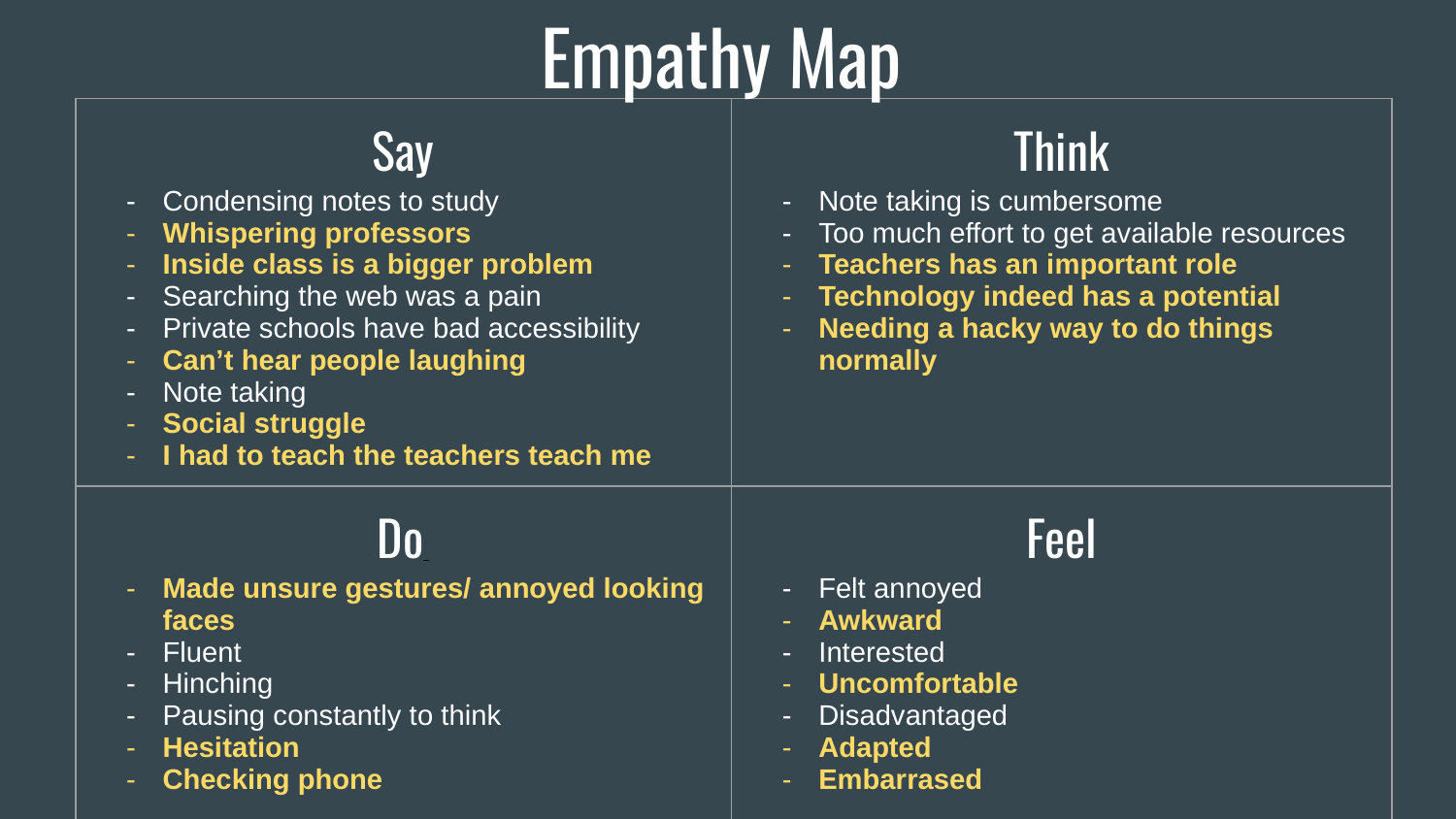

# Empathy Map
| Say Condensing notes to study Whispering professors Inside class is a bigger problem Searching the web was a pain Private schools have bad accessibility Can’t hear people laughing Note taking Social struggle I had to teach the teachers teach me | Think Note taking is cumbersome Too much effort to get available resources Teachers has an important role Technology indeed has a potential Needing a hacky way to do things normally |
| --- | --- |
| Do Made unsure gestures/ annoyed looking faces Fluent Hinching Pausing constantly to think Hesitation Checking phone | Feel Felt annoyed Awkward Interested Uncomfortable Disadvantaged Adapted Embarrased |